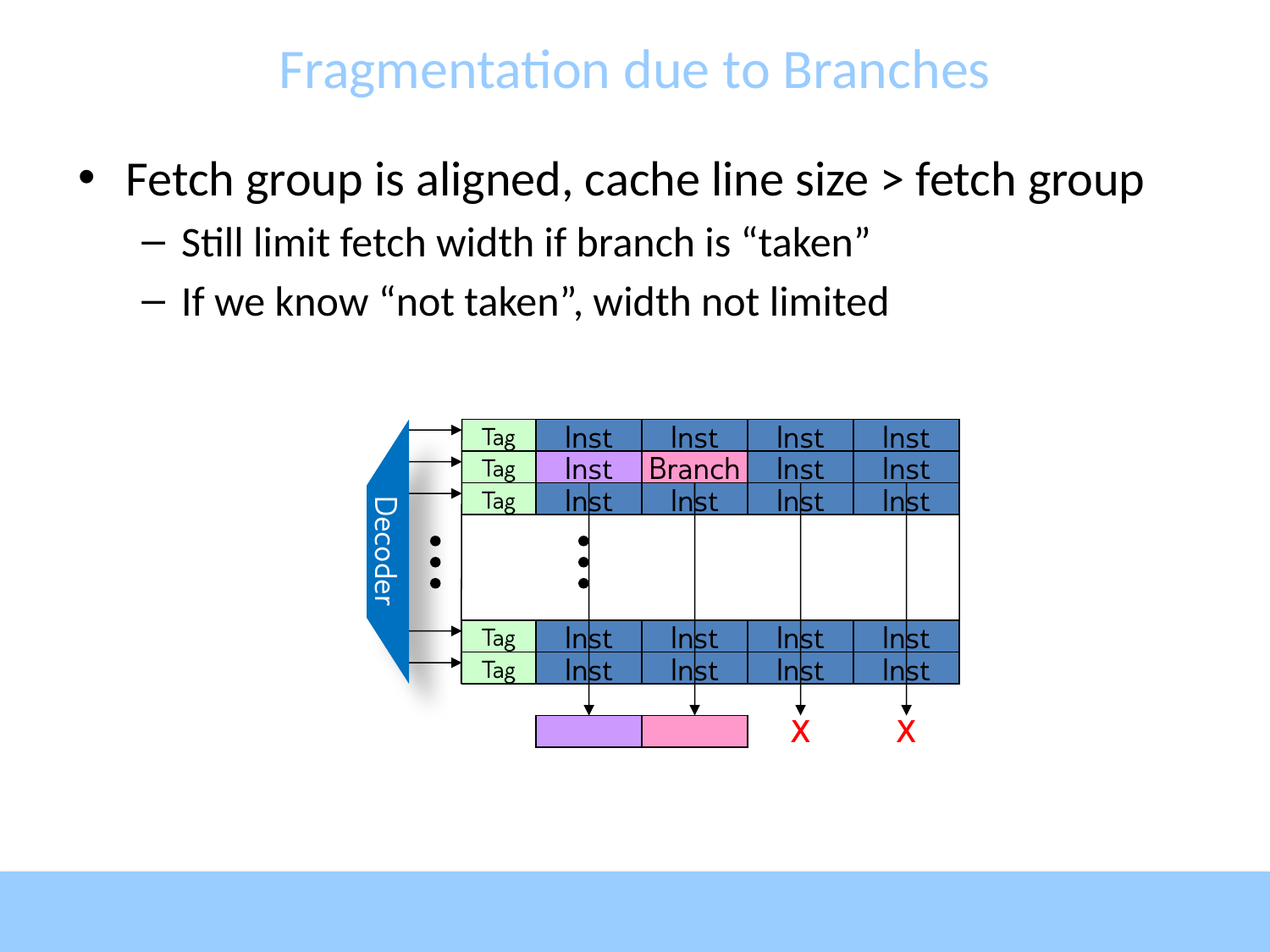

# Fragmentation due to Branches
Fetch group is aligned, cache line size > fetch group
Still limit fetch width if branch is “taken”
If we know “not taken”, width not limited

Tag
Inst
Inst
Inst
Inst

Tag
Inst
Branch
Inst
Inst

Tag
Inst

Inst
Inst
Inst

Decoder

Tag
Inst
Inst
Inst
Inst

Tag
Inst
Inst
Inst
Inst

X
X